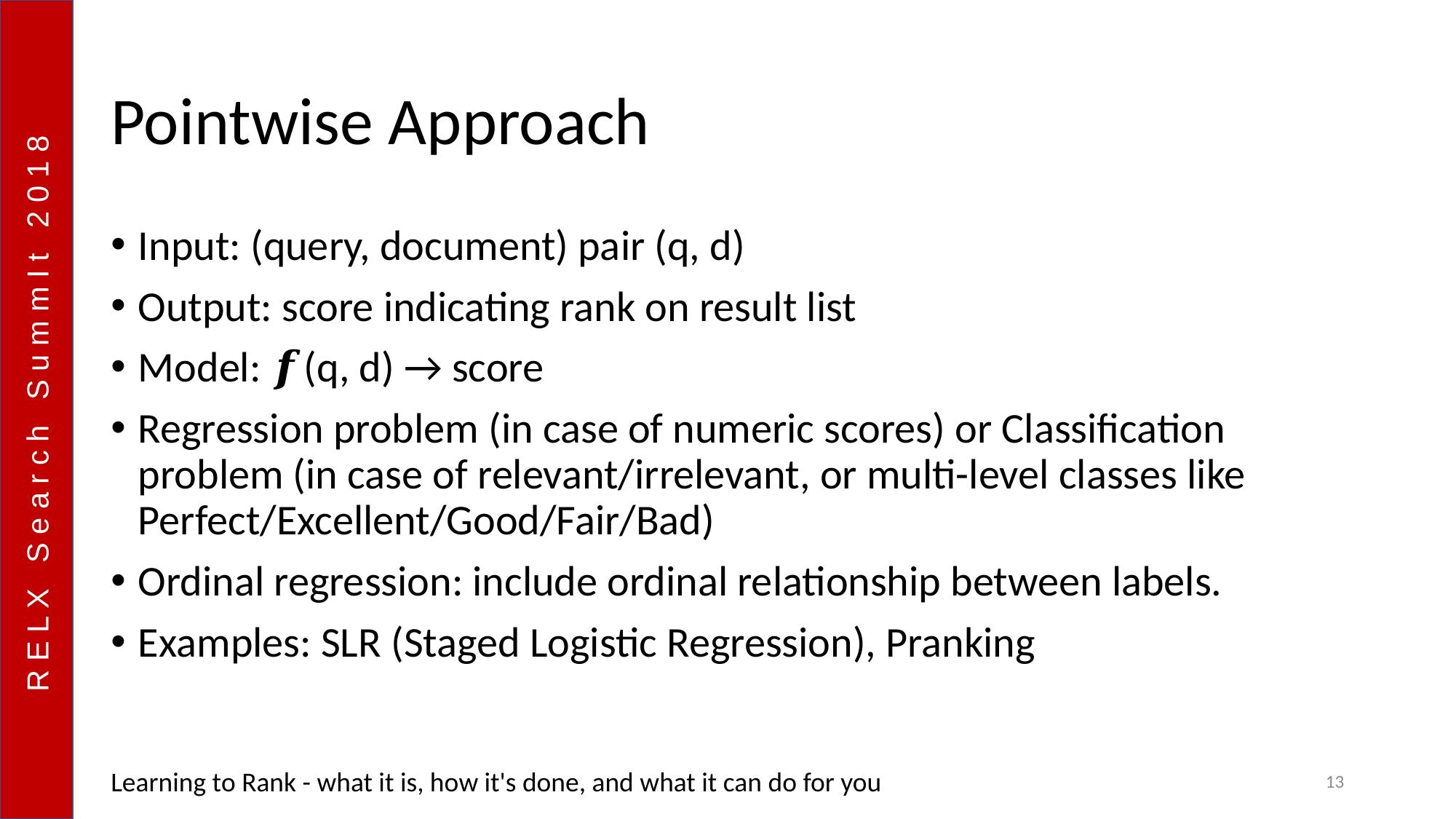

# Pointwise Approach
Input: (query, document) pair (q, d)
Output: score indicating rank on result list
Model: 𝒇(q, d) → score
Regression problem (in case of numeric scores) or Classification problem (in case of relevant/irrelevant, or multi-level classes like Perfect/Excellent/Good/Fair/Bad)
Ordinal regression: include ordinal relationship between labels.
Examples: SLR (Staged Logistic Regression), Pranking
Learning to Rank - what it is, how it's done, and what it can do for you
13